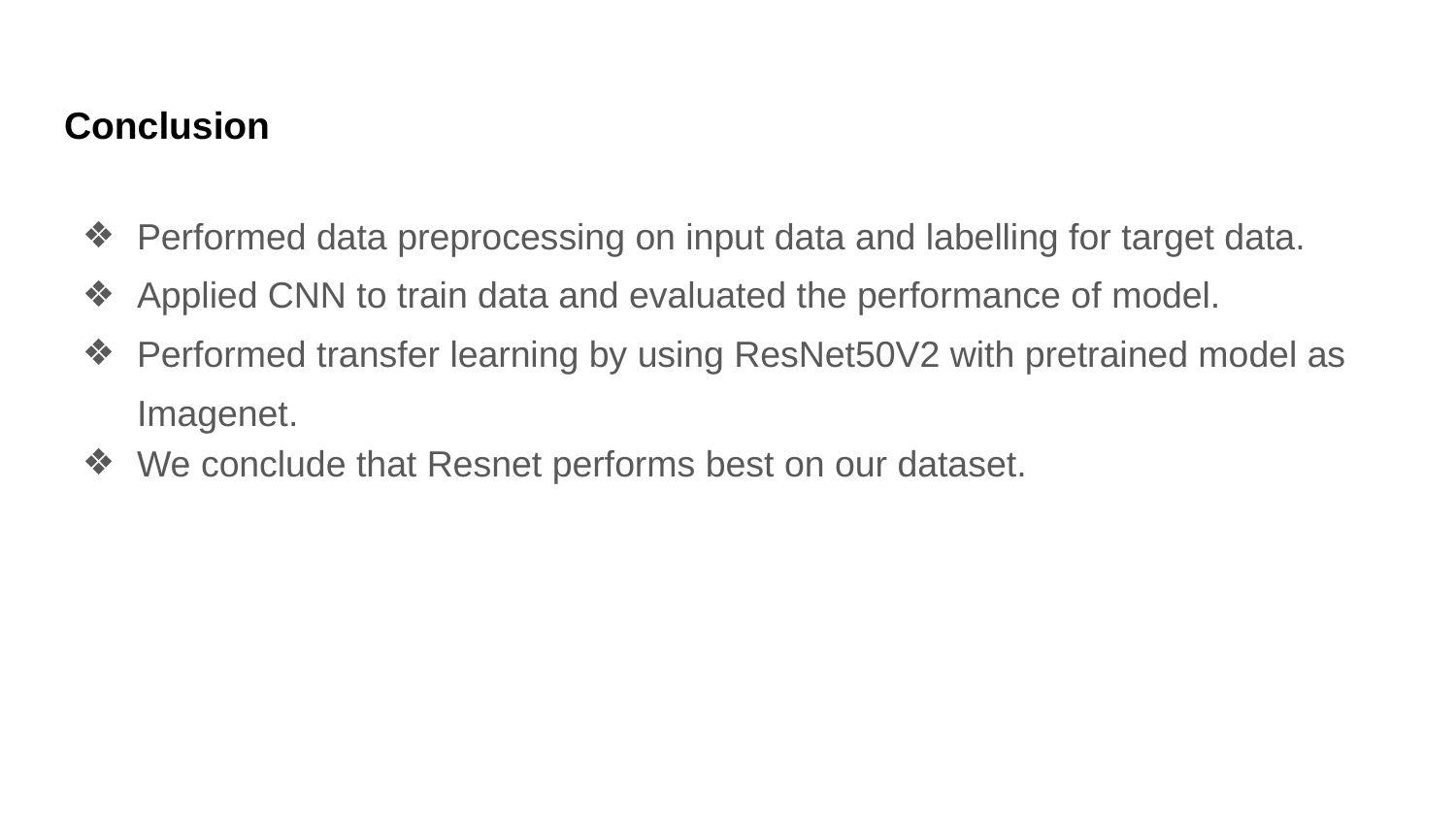

# Conclusion
Performed data preprocessing on input data and labelling for target data.
Applied CNN to train data and evaluated the performance of model.
Performed transfer learning by using ResNet50V2 with pretrained model as Imagenet.
We conclude that Resnet performs best on our dataset.